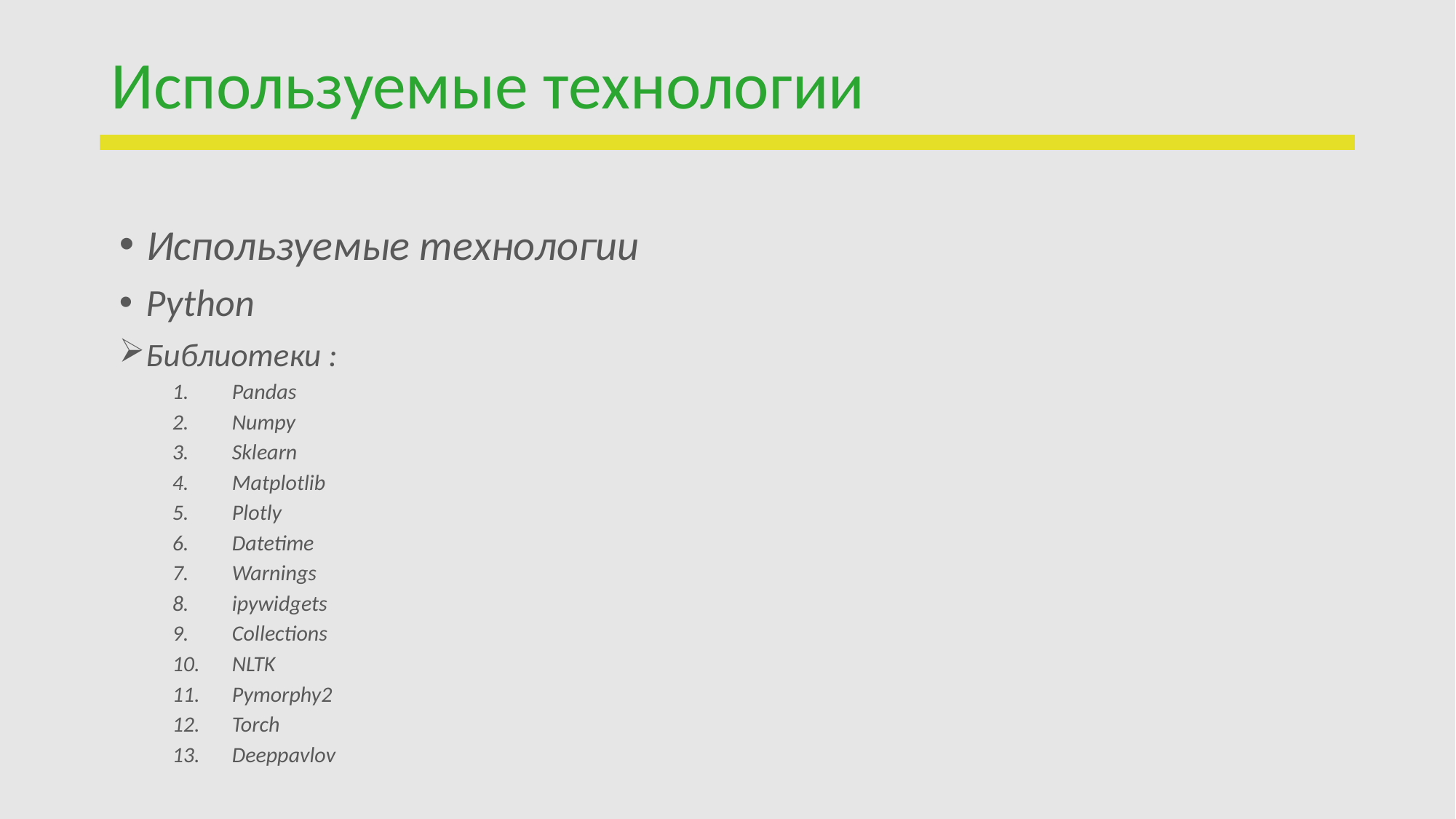

# Используемые технологии
Используемые технологии

Python
Библиотеки :
Pandas
Numpy
Sklearn
Matplotlib
Plotly
Datetime
Warnings
ipywidgets
Collections
NLTK
Pymorphy2
Torch
Deeppavlov